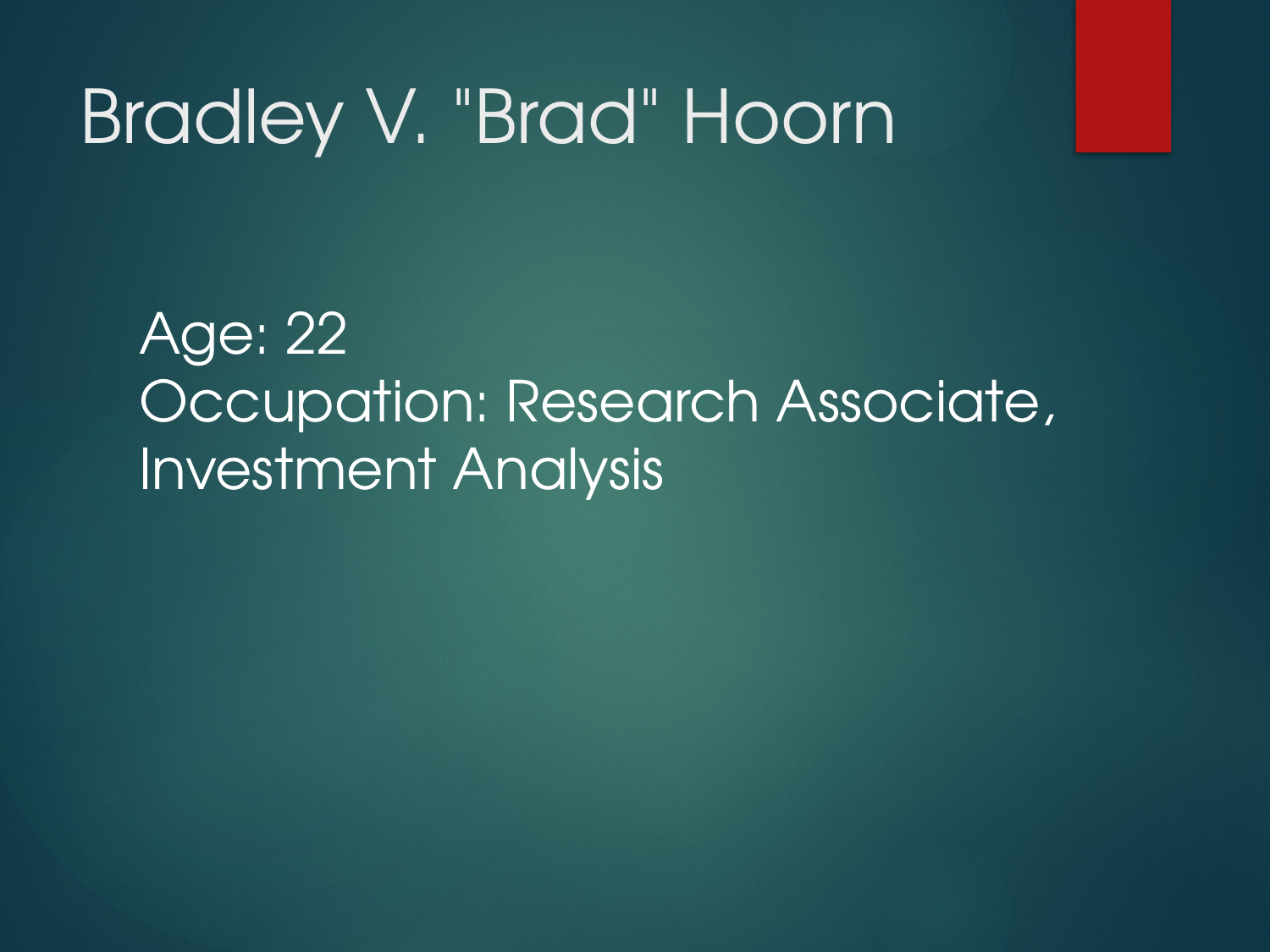

# Bradley V. "Brad" Hoorn

Age: 22
Occupation: Research Associate, Investment Analysis